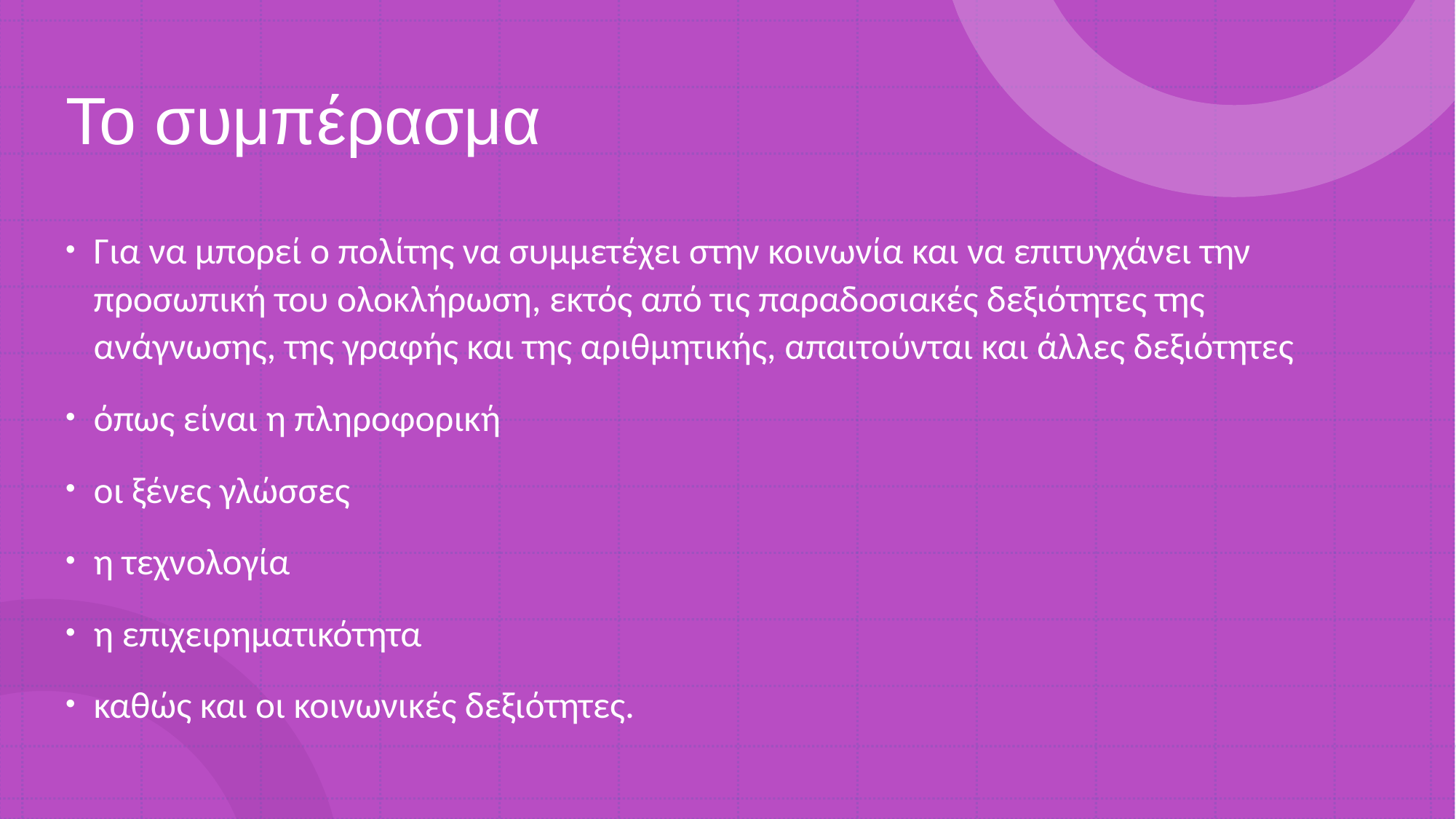

# Το συμπέρασμα
Για να μπορεί ο πολίτης να συμμετέχει στην κοινωνία και να επιτυγχάνει την προσωπική του ολοκλήρωση, εκτός από τις παραδοσιακές δεξιότητες της ανάγνωσης, της γραφής και της αριθμητικής, απαιτούνται και άλλες δεξιότητες
όπως είναι η πληροφορική
οι ξένες γλώσσες
η τεχνολογία
η επιχειρηματικότητα
καθώς και οι κοινωνικές δεξιότητες.